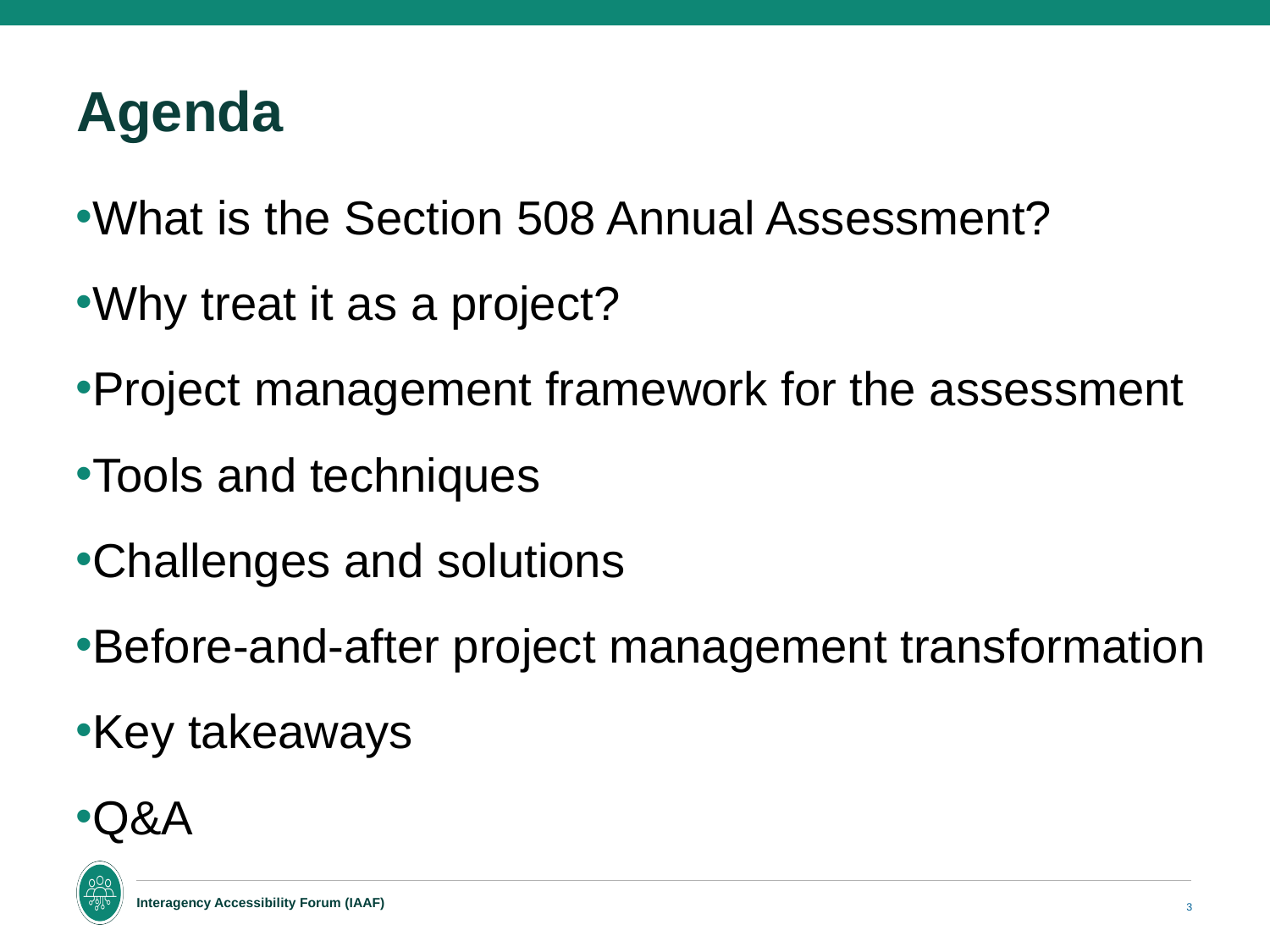

# Agenda
What is the Section 508 Annual Assessment?
Why treat it as a project?
Project management framework for the assessment
Tools and techniques
Challenges and solutions
Before-and-after project management transformation
Key takeaways
Q&A

3